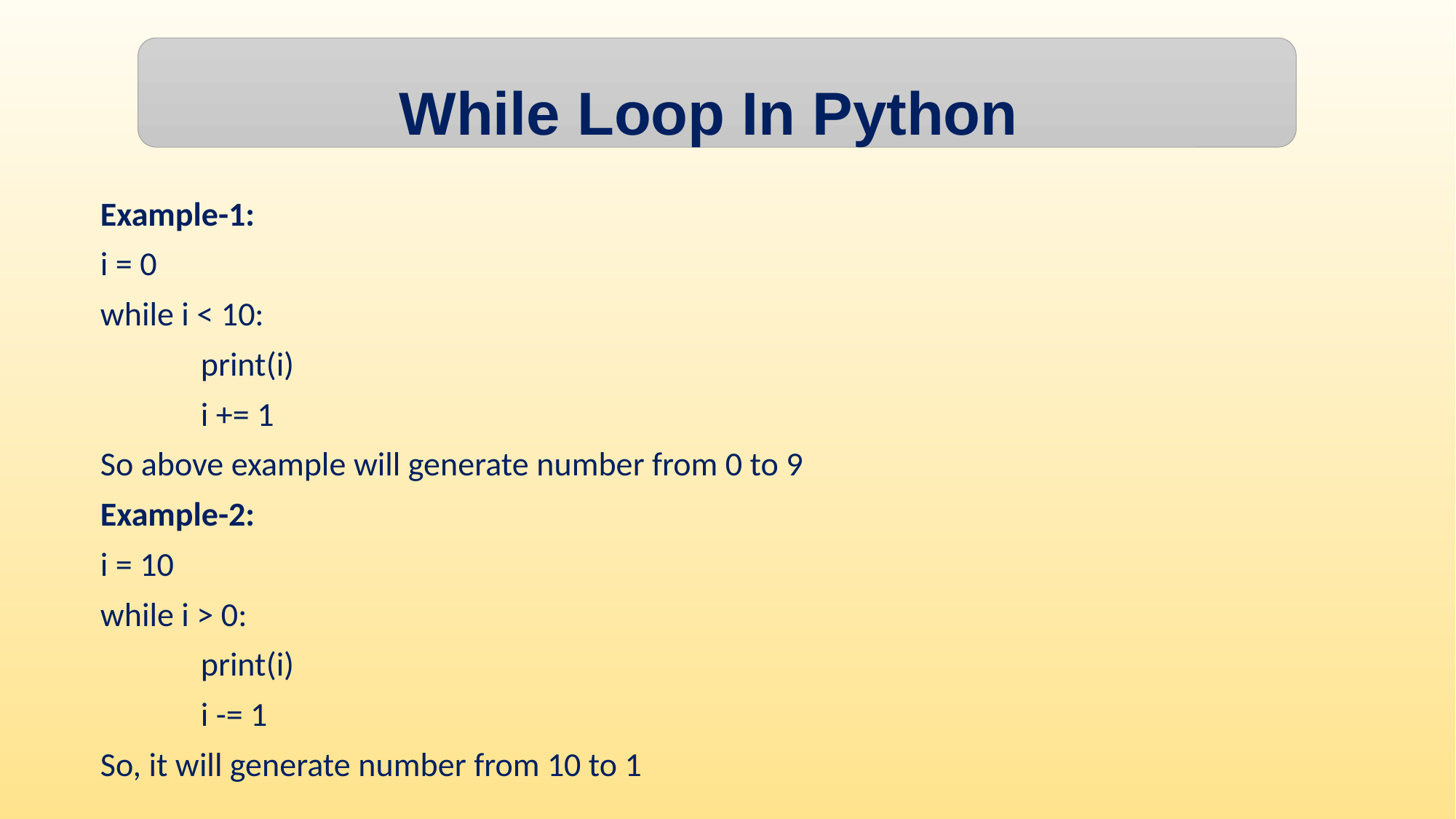

While Loop In Python
Example-1:
i = 0
while i < 10:
	print(i)
	i += 1
So above example will generate number from 0 to 9
Example-2:
i = 10
while i > 0:
	print(i)
	i -= 1
So, it will generate number from 10 to 1